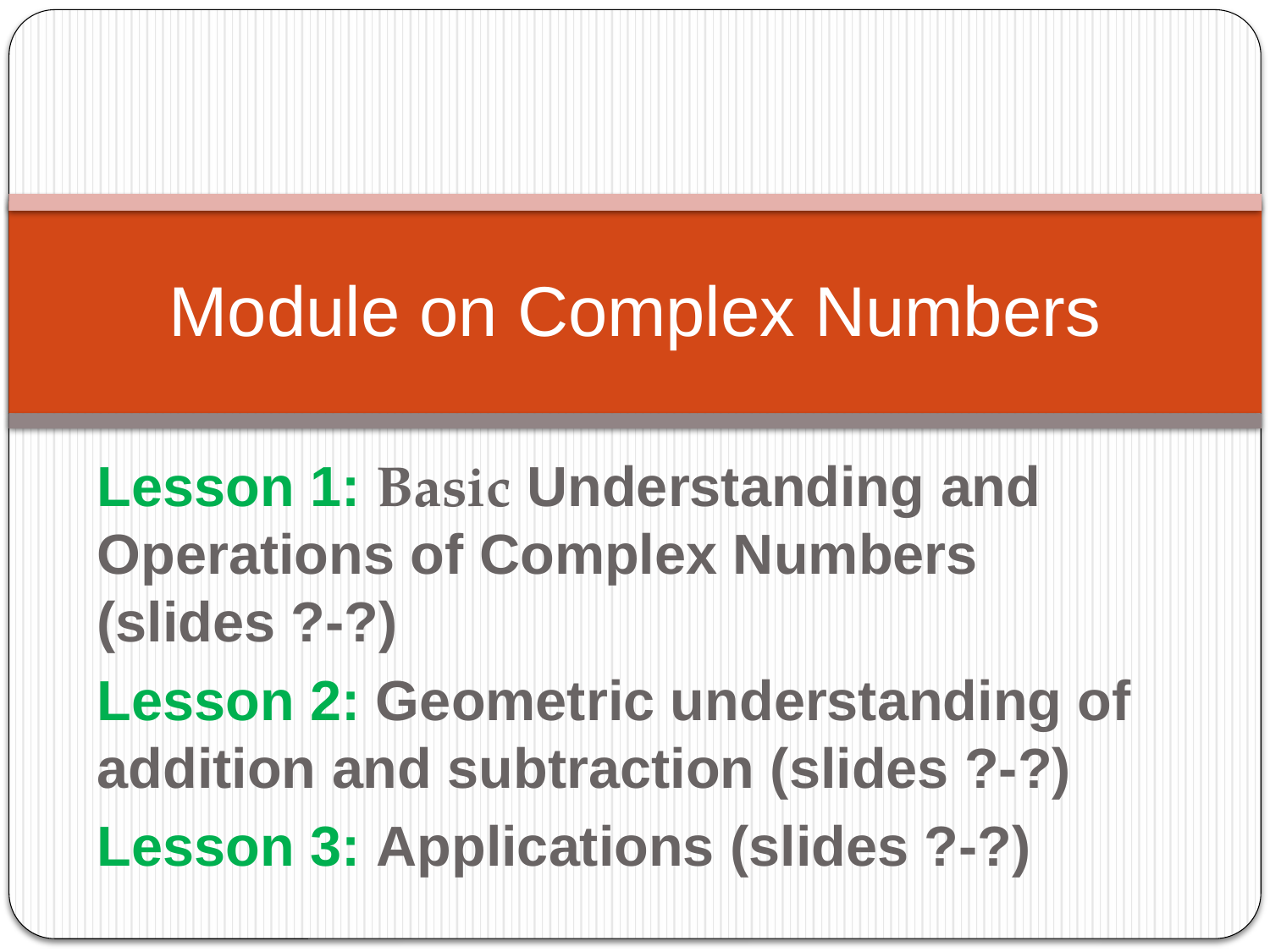

# Module on Complex Numbers
Lesson 1: Basic Understanding and Operations of Complex Numbers (slides ?-?)
Lesson 2: Geometric understanding of addition and subtraction (slides ?-?)
Lesson 3: Applications (slides ?-?)